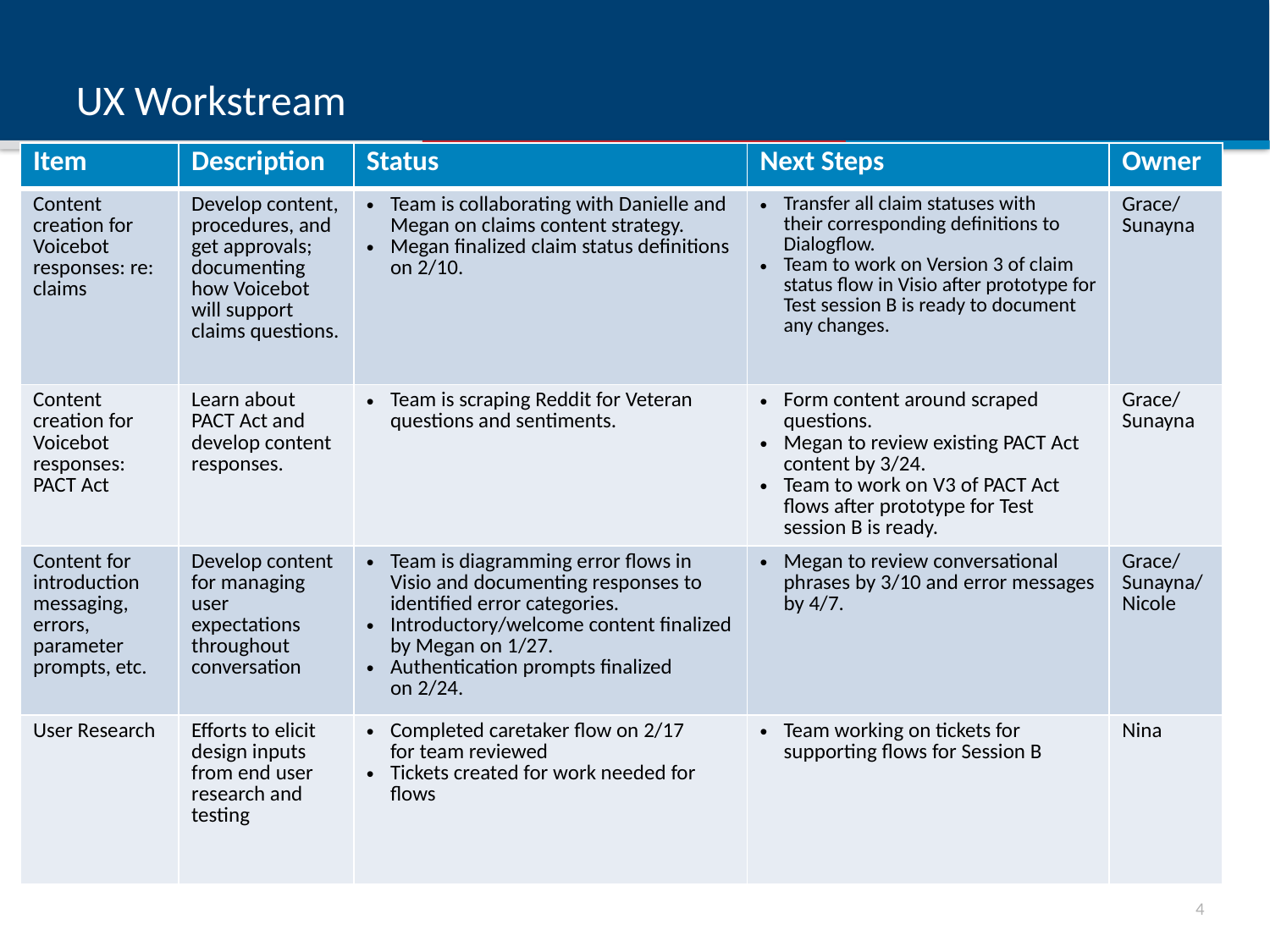

# UX Workstream
| Item | Description | Status | Next Steps | Owner |
| --- | --- | --- | --- | --- |
| Content creation for Voicebot responses: re: claims | Develop content, procedures, and get approvals; documenting how Voicebot will support claims questions. | Team is collaborating with Danielle and Megan on claims content strategy. Megan finalized claim status definitions on 2/10. | Transfer all claim statuses with their corresponding definitions to Dialogflow. Team to work on Version 3 of claim status flow in Visio after prototype for Test session B is ready to document any changes. | Grace/ Sunayna |
| Content creation for Voicebot responses: PACT Act | Learn about PACT Act and develop content responses. | Team is scraping Reddit for Veteran questions and sentiments. | Form content around scraped questions. Megan to review existing PACT Act content by 3/24. Team to work on V3 of PACT Act flows after prototype for Test session B is ready. | Grace/ Sunayna |
| Content for introduction messaging, errors, parameter prompts, etc. | Develop content for managing user expectations throughout conversation | Team is diagramming error flows in Visio and documenting responses to identified error categories. Introductory/welcome content finalized by Megan on 1/27. Authentication prompts finalized on 2/24. | Megan to review conversational phrases by 3/10 and error messages by 4/7. | Grace/ Sunayna/ Nicole |
| User Research | Efforts to elicit design inputs from end user research and testing | Completed caretaker flow on 2/17 for team reviewed Tickets created for work needed for flows | Team working on tickets for supporting flows for Session B | Nina |
4